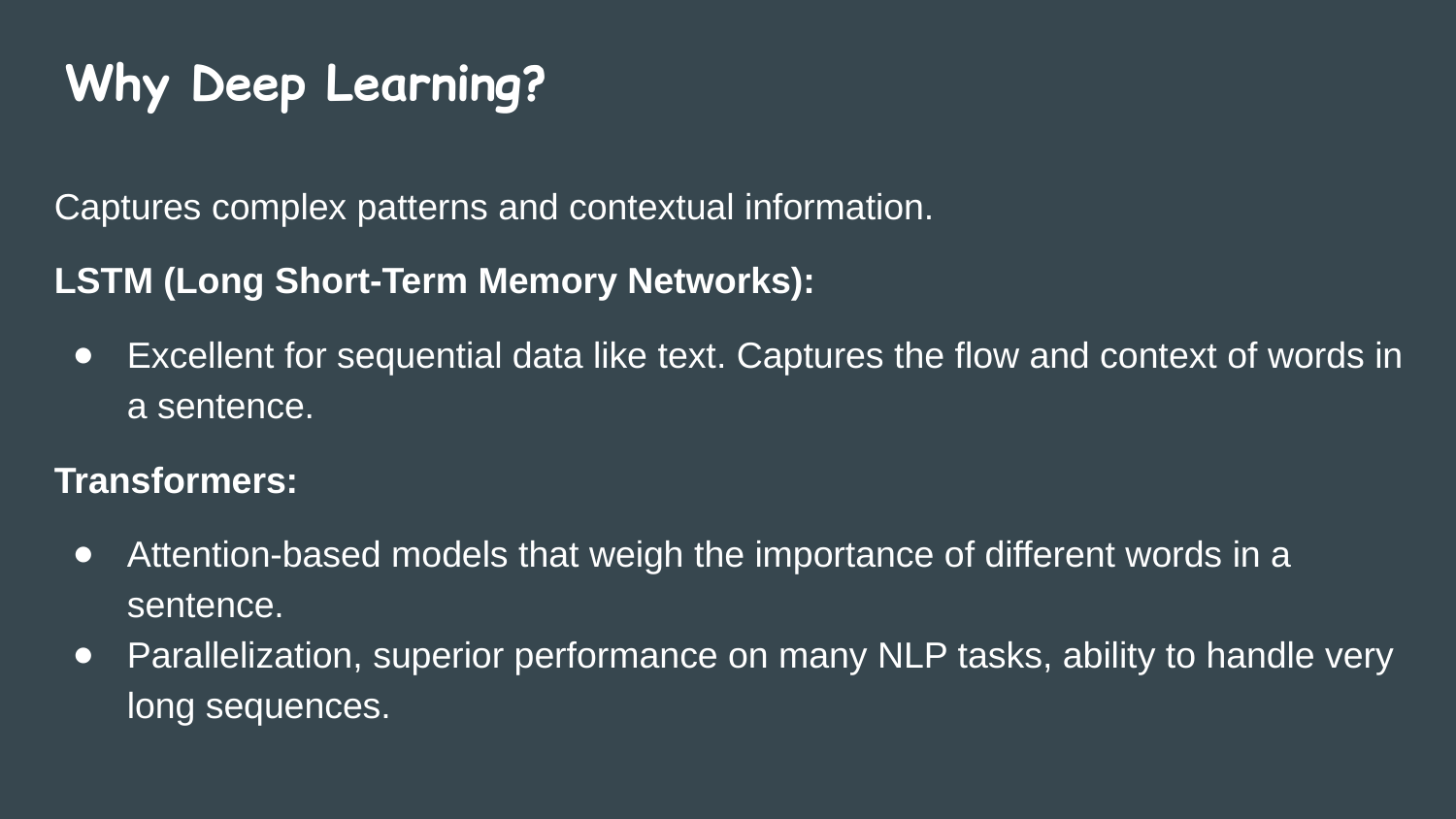

# Why Deep Learning?
Captures complex patterns and contextual information.
LSTM (Long Short-Term Memory Networks):
Excellent for sequential data like text. Captures the flow and context of words in a sentence.
Transformers:
Attention-based models that weigh the importance of different words in a sentence.
Parallelization, superior performance on many NLP tasks, ability to handle very long sequences.